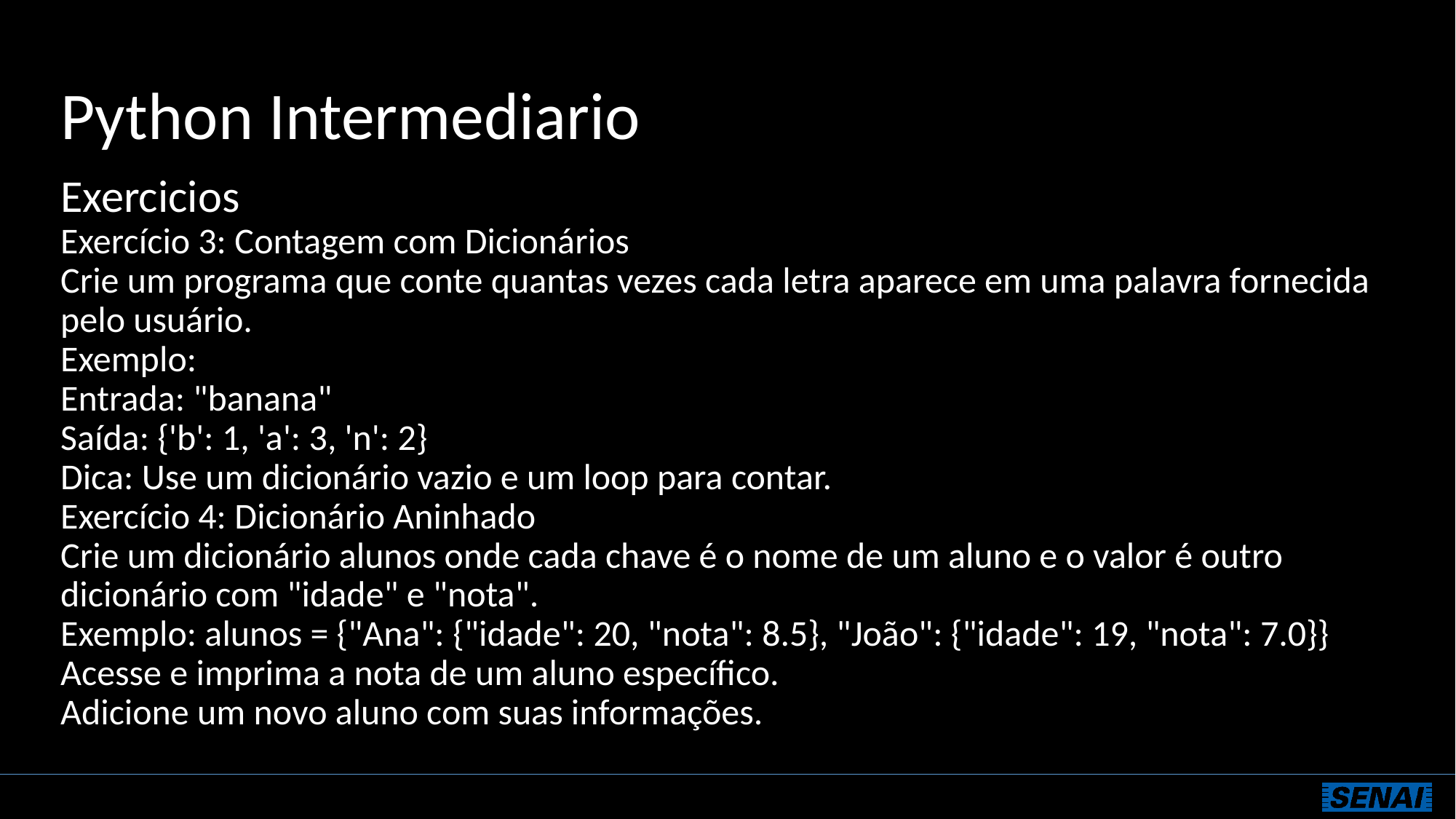

# Python Intermediario

Exercicios
Exercício 3: Contagem com Dicionários
Crie um programa que conte quantas vezes cada letra aparece em uma palavra fornecida pelo usuário.
Exemplo:
Entrada: "banana"
Saída: {'b': 1, 'a': 3, 'n': 2}
Dica: Use um dicionário vazio e um loop para contar.
Exercício 4: Dicionário Aninhado
Crie um dicionário alunos onde cada chave é o nome de um aluno e o valor é outro dicionário com "idade" e "nota".
Exemplo: alunos = {"Ana": {"idade": 20, "nota": 8.5}, "João": {"idade": 19, "nota": 7.0}}
Acesse e imprima a nota de um aluno específico.
Adicione um novo aluno com suas informações.